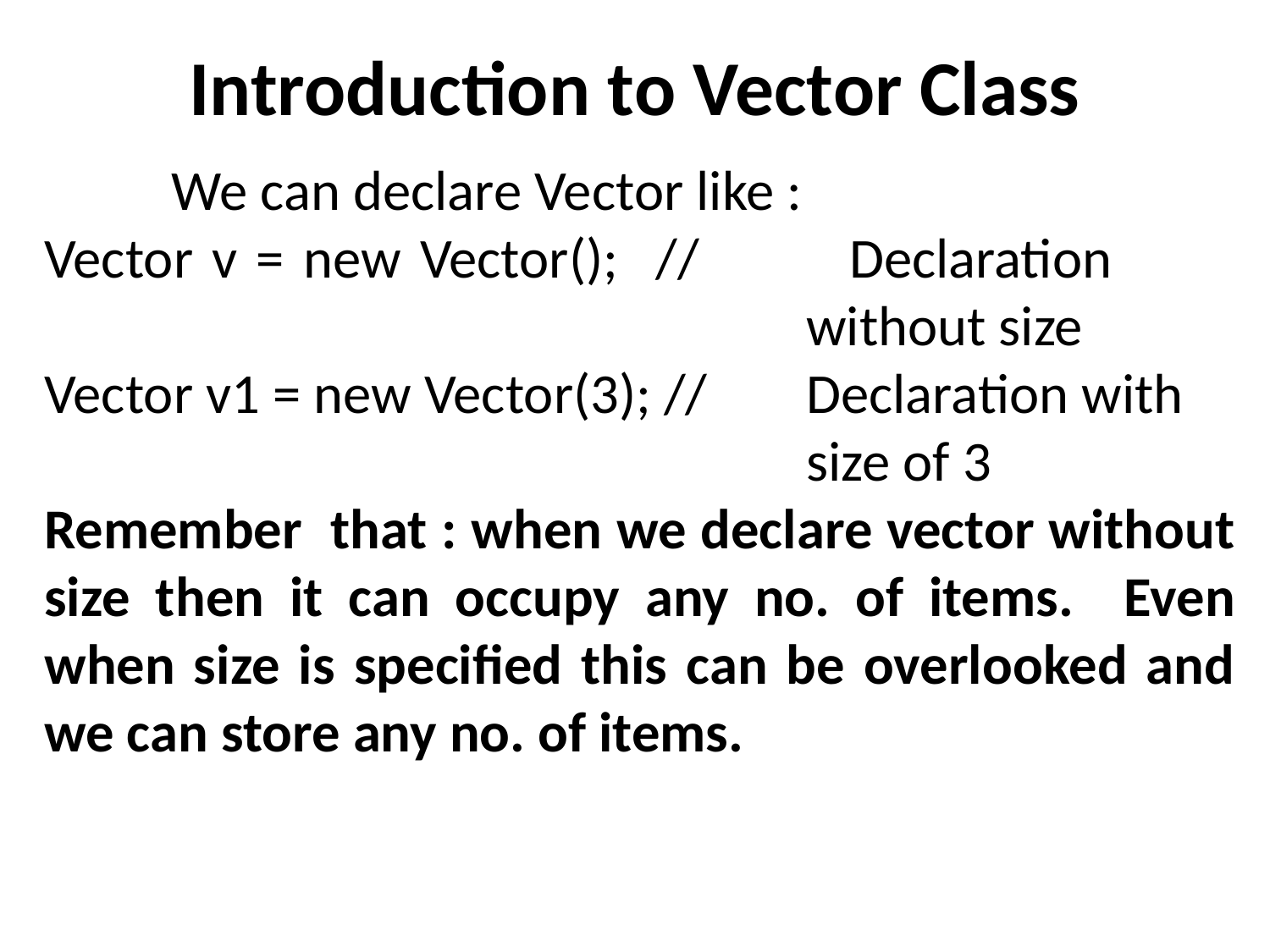

# Introduction to Vector Class
	We can declare Vector like :
Vector v = new Vector();  // 		Declaration 							without size
Vector v1 = new Vector(3); // 	Declaration with
						size of 3
Remember  that : when we declare vector without size then it can occupy any no. of items.  Even when size is specified this can be overlooked and we can store any no. of items.